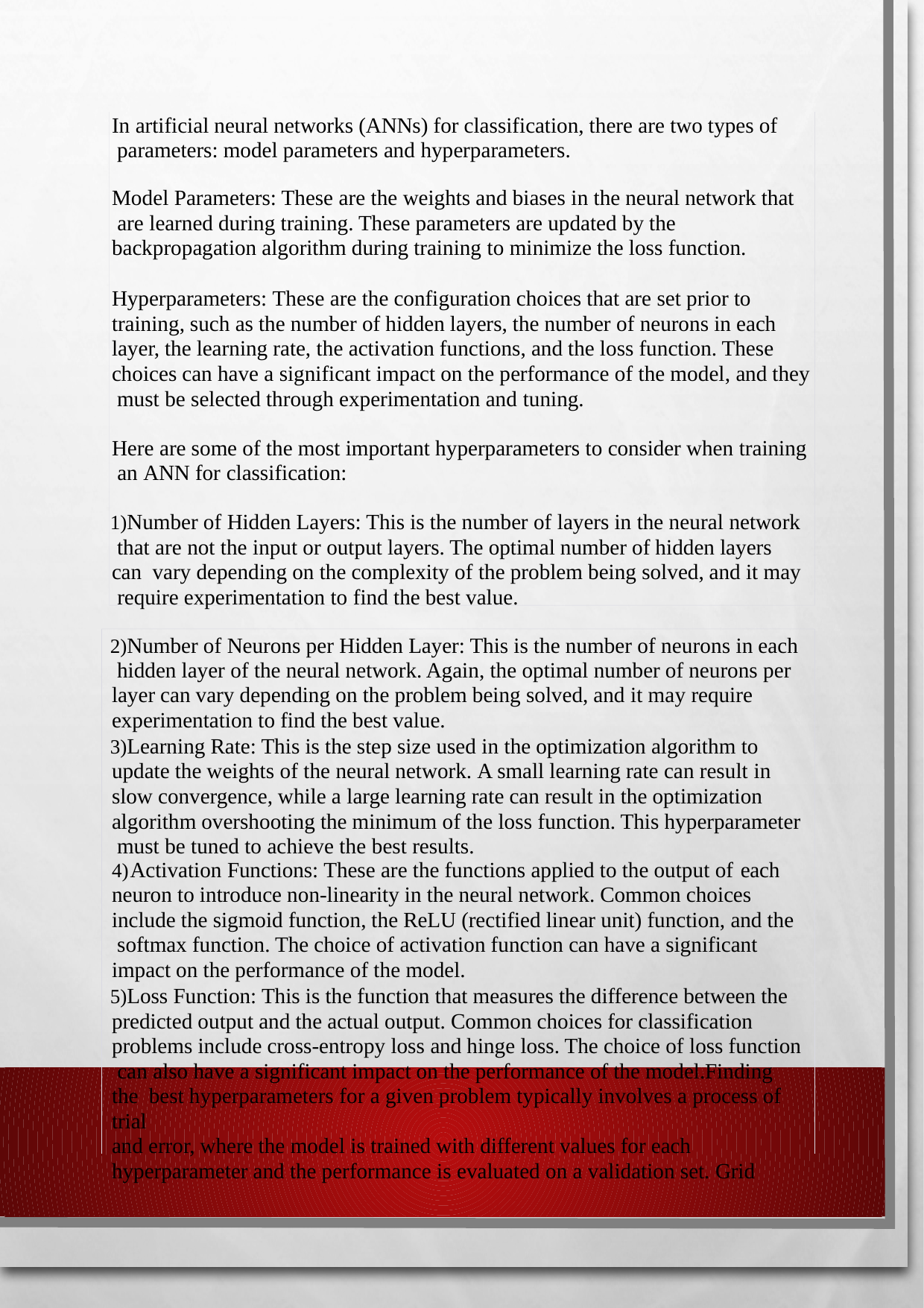

In artificial neural networks (ANNs) for classification, there are two types of  parameters: model parameters and hyperparameters.

Model Parameters: These are the weights and biases in the neural network that  are learned during training. These parameters are updated by the  backpropagation algorithm during training to minimize the loss function.

Hyperparameters: These are the configuration choices that are set prior to  training, such as the number of hidden layers, the number of neurons in each  layer, the learning rate, the activation functions, and the loss function. These  choices can have a significant impact on the performance of the model, and they  must be selected through experimentation and tuning.

Here are some of the most important hyperparameters to consider when training  an ANN for classification:

Number of Hidden Layers: This is the number of layers in the neural network  that are not the input or output layers. The optimal number of hidden layers can  vary depending on the complexity of the problem being solved, and it may  require experimentation to find the best value.

Number of Neurons per Hidden Layer: This is the number of neurons in each  hidden layer of the neural network. Again, the optimal number of neurons per  layer can vary depending on the problem being solved, and it may require  experimentation to find the best value.
Learning Rate: This is the step size used in the optimization algorithm to  update the weights of the neural network. A small learning rate can result in
slow convergence, while a large learning rate can result in the optimization  algorithm overshooting the minimum of the loss function. This hyperparameter  must be tuned to achieve the best results.
Activation Functions: These are the functions applied to the output of each
neuron to introduce non-linearity in the neural network. Common choices  include the sigmoid function, the ReLU (rectified linear unit) function, and the  softmax function. The choice of activation function can have a significant  impact on the performance of the model.
Loss Function: This is the function that measures the difference between the  predicted output and the actual output. Common choices for classification  problems include cross-entropy loss and hinge loss. The choice of loss function  can also have a significant impact on the performance of the model.Finding the  best hyperparameters for a given problem typically involves a process of trial
and error, where the model is trained with different values for each  hyperparameter and the performance is evaluated on a validation set. Grid